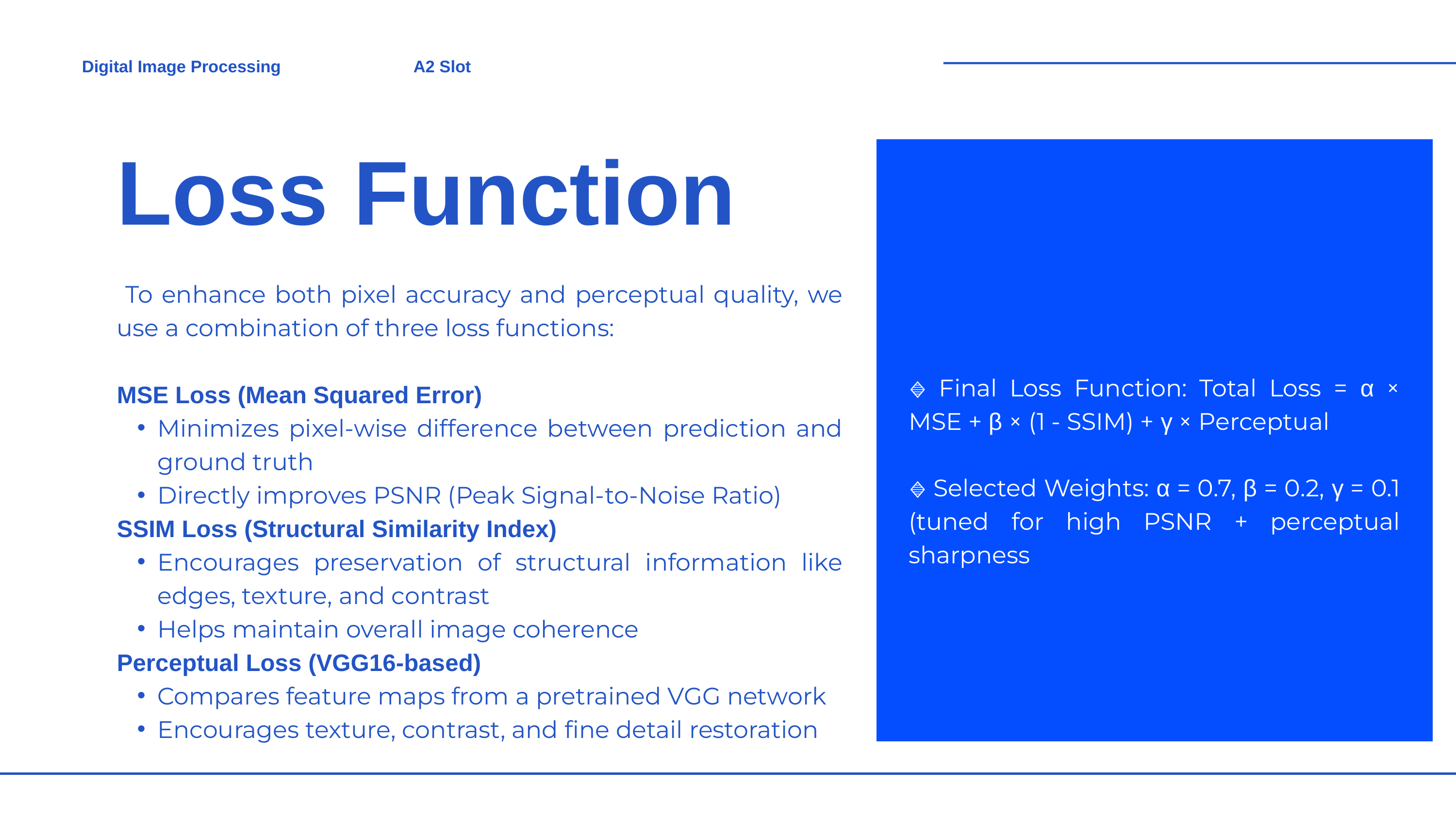

Digital Image Processing
A2 Slot

Loss Function
 To enhance both pixel accuracy and perceptual quality, we use a combination of three loss functions:

MSE Loss (Mean Squared Error)
Minimizes pixel-wise difference between prediction and ground truth
Directly improves PSNR (Peak Signal-to-Noise Ratio)
SSIM Loss (Structural Similarity Index)
Encourages preservation of structural information like edges, texture, and contrast
Helps maintain overall image coherence
Perceptual Loss (VGG16-based)
Compares feature maps from a pretrained VGG network
Encourages texture, contrast, and fine detail restoration
🔹 Final Loss Function: Total Loss = α × MSE + β × (1 - SSIM) + γ × Perceptual

🔹 Selected Weights: α = 0.7, β = 0.2, γ = 0.1 (tuned for high PSNR + perceptual sharpness